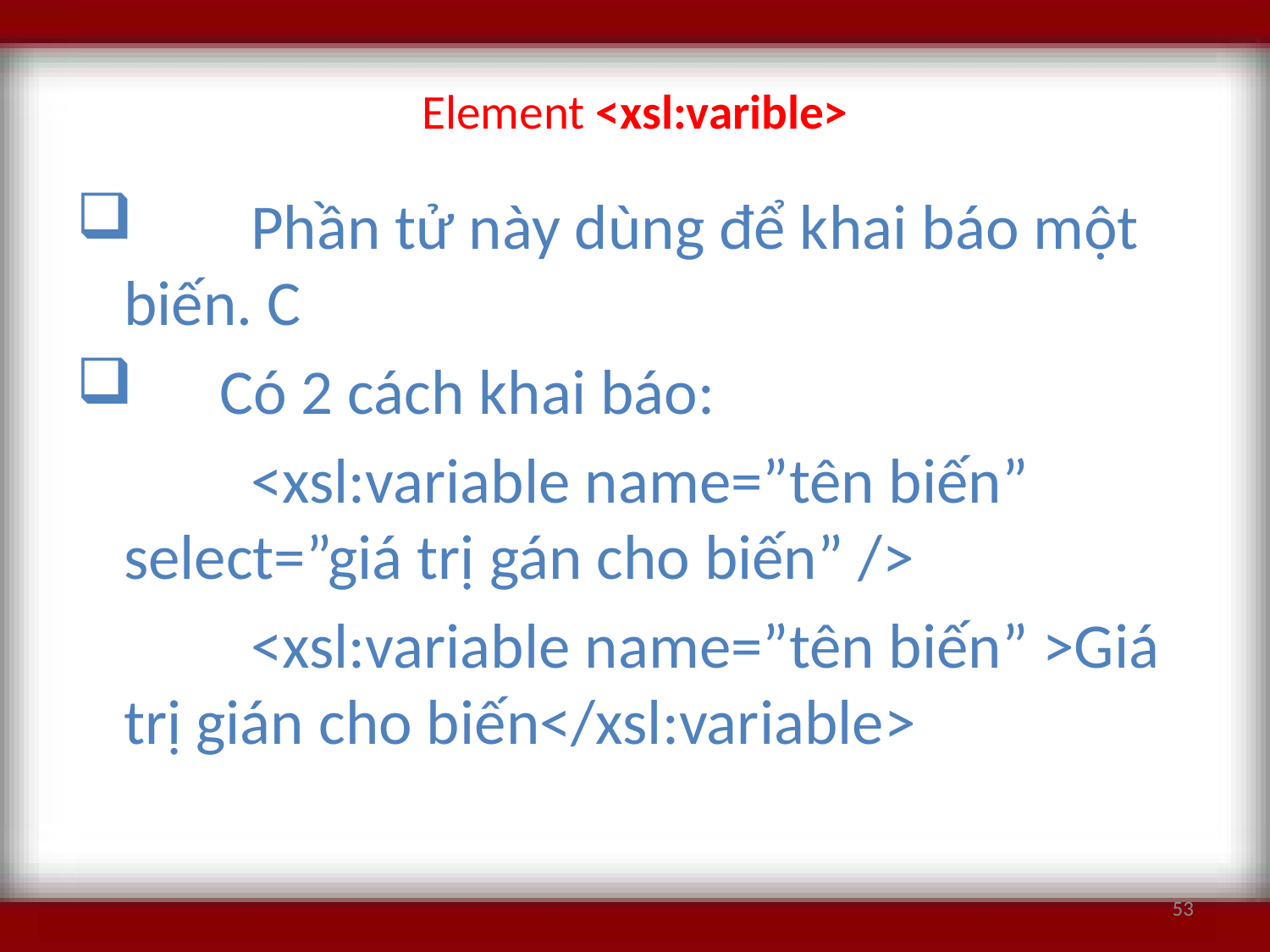

# Element <xsl:varible>
	Phần tử này dùng để khai báo một biến. C
      Có 2 cách khai báo:
 		<xsl:variable name=”tên biến” select=”giá trị gán cho biến” />
		<xsl:variable name=”tên biến” >Giá trị gián cho biến</xsl:variable>
53